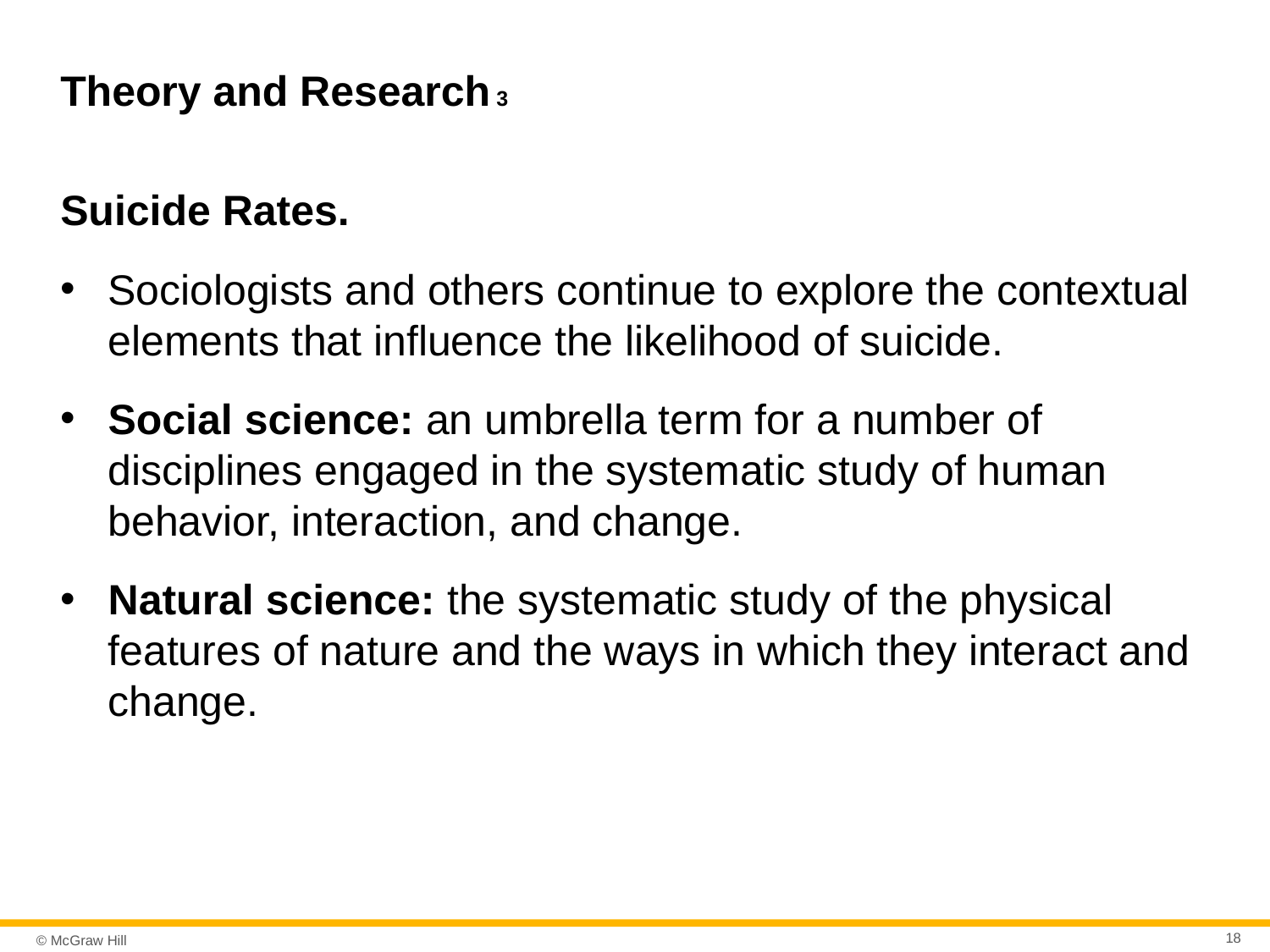

# Theory and Research 3
Suicide Rates.
Sociologists and others continue to explore the contextual elements that influence the likelihood of suicide.
Social science: an umbrella term for a number of disciplines engaged in the systematic study of human behavior, interaction, and change.
Natural science: the systematic study of the physical features of nature and the ways in which they interact and change.